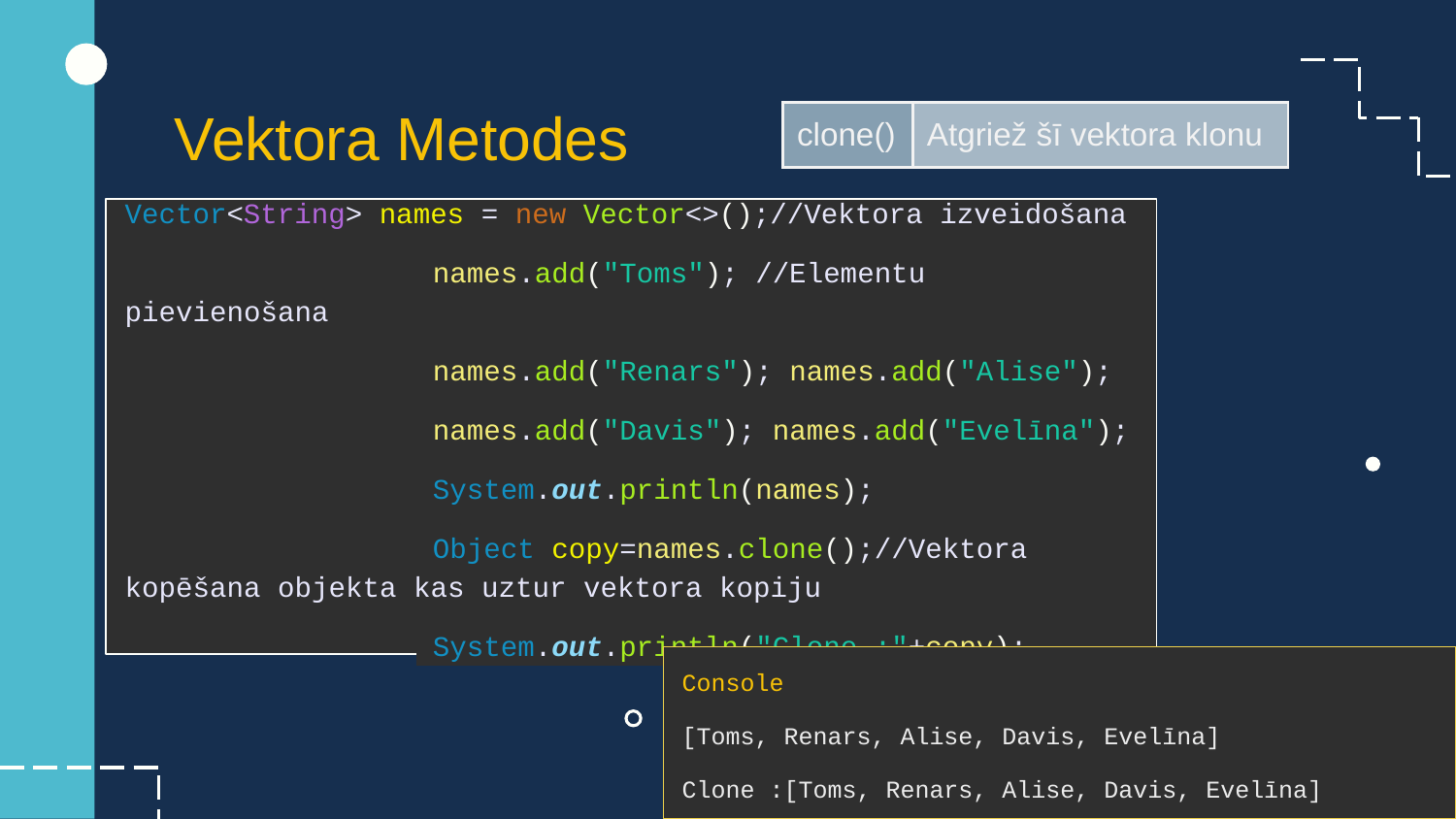

# Vektora Metodes
| clone() | Atgriež šī vektora klonu |
| --- | --- |
Vector<String> names = new Vector<>();//Vektora izveidošana
		 names.add("Toms"); //Elementu pievienošana
		 names.add("Renars"); names.add("Alise");
		 names.add("Davis"); names.add("Evelīna");
		 System.out.println(names);
		 Object copy=names.clone();//Vektora kopēšana objekta kas uztur vektora kopiju
		 System.out.println("Clone :"+copy);

Console
[Toms, Renars, Alise, Davis, Evelīna]
Clone :[Toms, Renars, Alise, Davis, Evelīna]